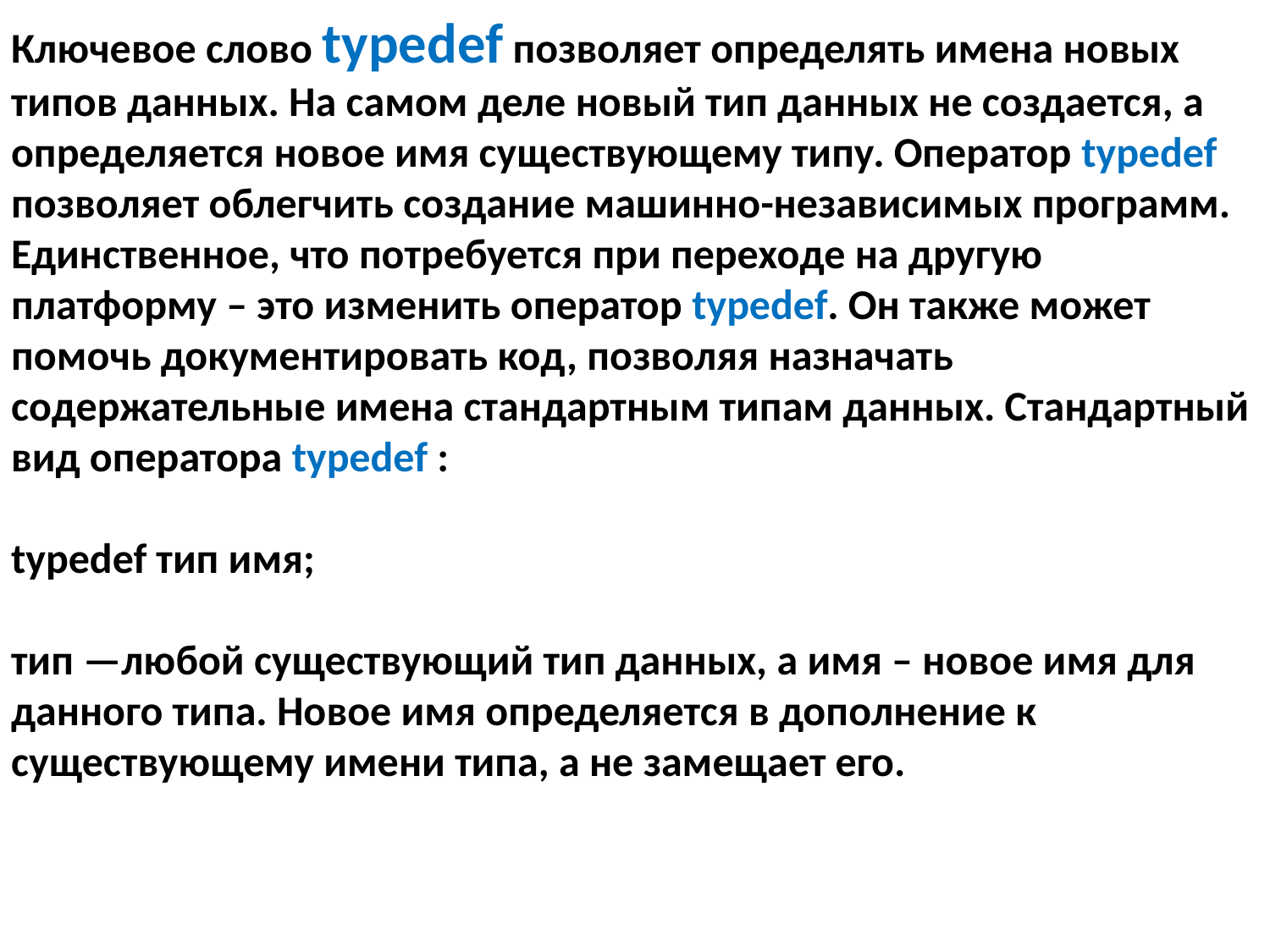

Ключевое слово typedef позволяет определять имена новых типов данных. На самом деле новый тип данных не создается, а определяется новое имя существующему типу. Оператор typedef позволяет облегчить создание машинно-независимых программ. Единственное, что потребуется при переходе на другую платформу – это изменить оператор typedef. Он также может помочь документировать код, позволяя назначать содержательные имена стандартным типам данных. Стандартный вид оператора typedef :

typedef тип имя;

тип —любой существующий тип данных, а имя – новое имя для данного типа. Новое имя определяется в дополнение к существующему имени типа, а не замещает его.